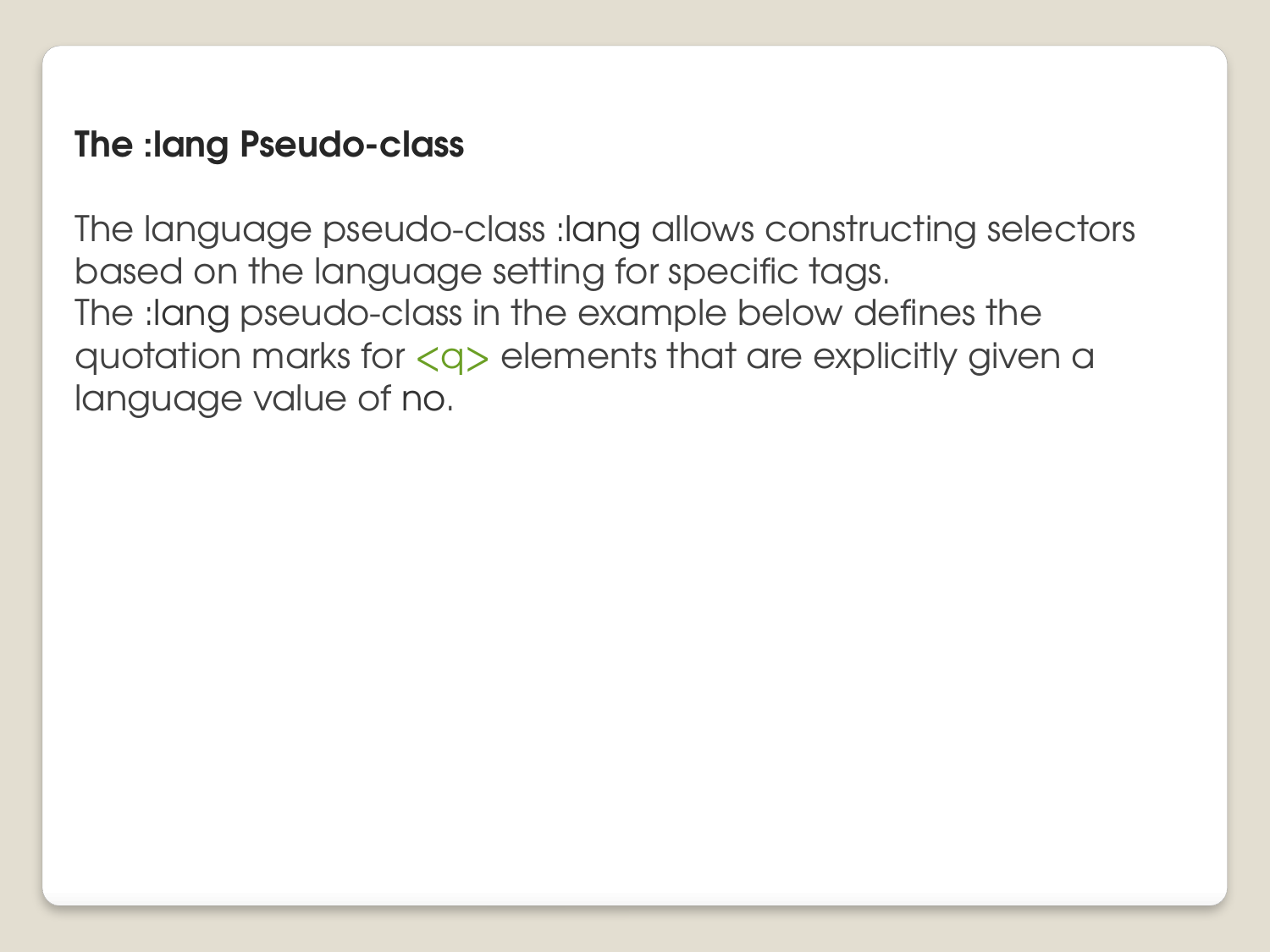

The :lang Pseudo-class

The language pseudo-class :lang allows constructing selectors based on the language setting for specific tags. The :lang pseudo-class in the example below defines the quotation marks for <q> elements that are explicitly given a language value of no.